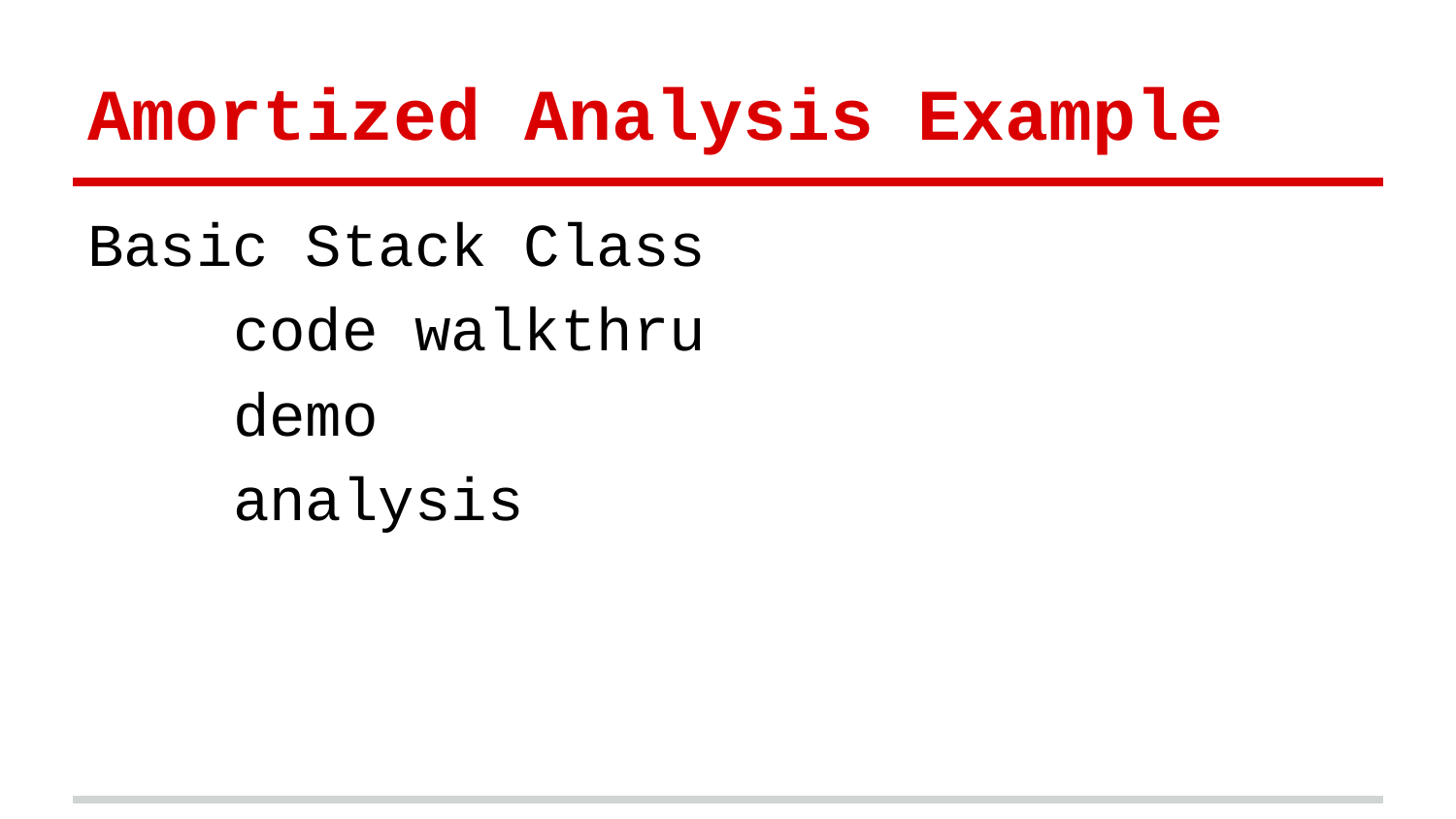

# Amortized Analysis Example
Basic Stack Class
code walkthru
demo
analysis